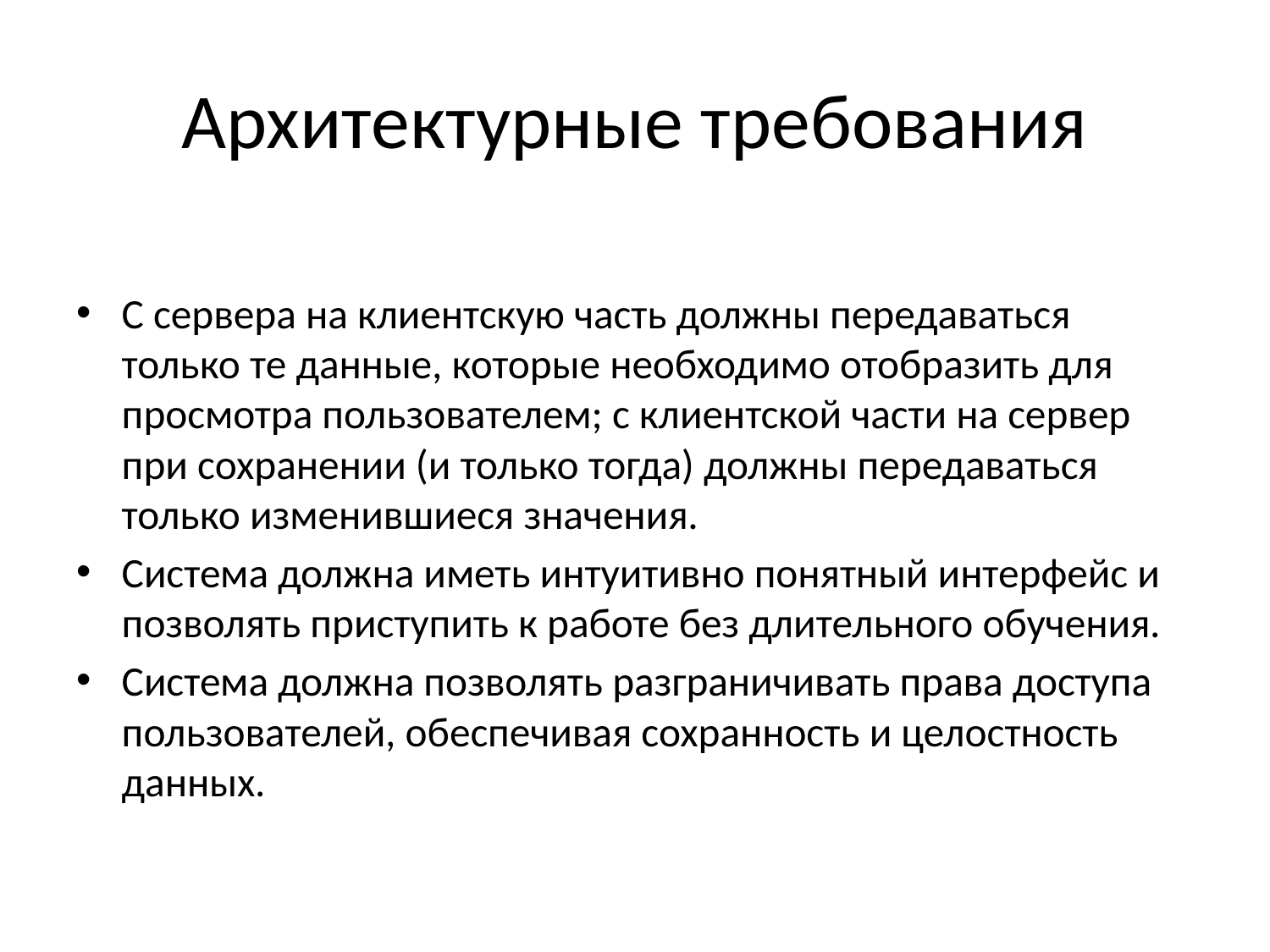

# Архитектурные требования

С сервера на клиентскую часть должны передаваться только те данные, которые необходимо отобразить для просмотра пользователем; с клиентской части на сервер при сохранении (и только тогда) должны передаваться только изменившиеся значения.
Система должна иметь интуитивно понятный интерфейс и позволять приступить к работе без длительного обучения.
Система должна позволять разграничивать права доступа пользователей, обеспечивая сохранность и целостность данных.